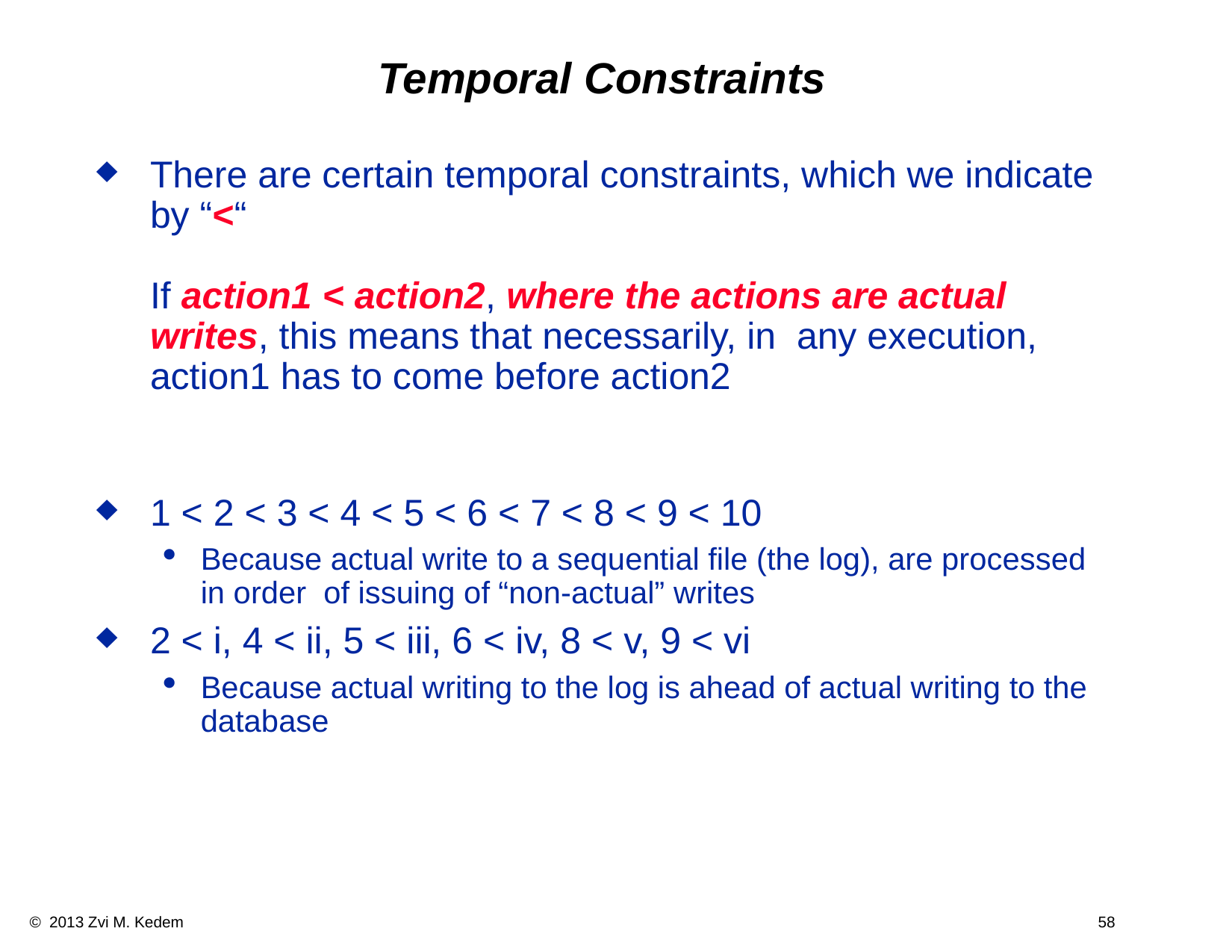

Temporal Constraints
There are certain temporal constraints, which we indicate by “<“
If action1 < action2, where the actions are actual writes, this means that necessarily, in  any execution, action1 has to come before action2
1 < 2 < 3 < 4 < 5 < 6 < 7 < 8 < 9 < 10
Because actual write to a sequential file (the log), are processed in order  of issuing of “non-actual” writes
2 < i, 4 < ii, 5 < iii, 6 < iv, 8 < v, 9 < vi
Because actual writing to the log is ahead of actual writing to the database